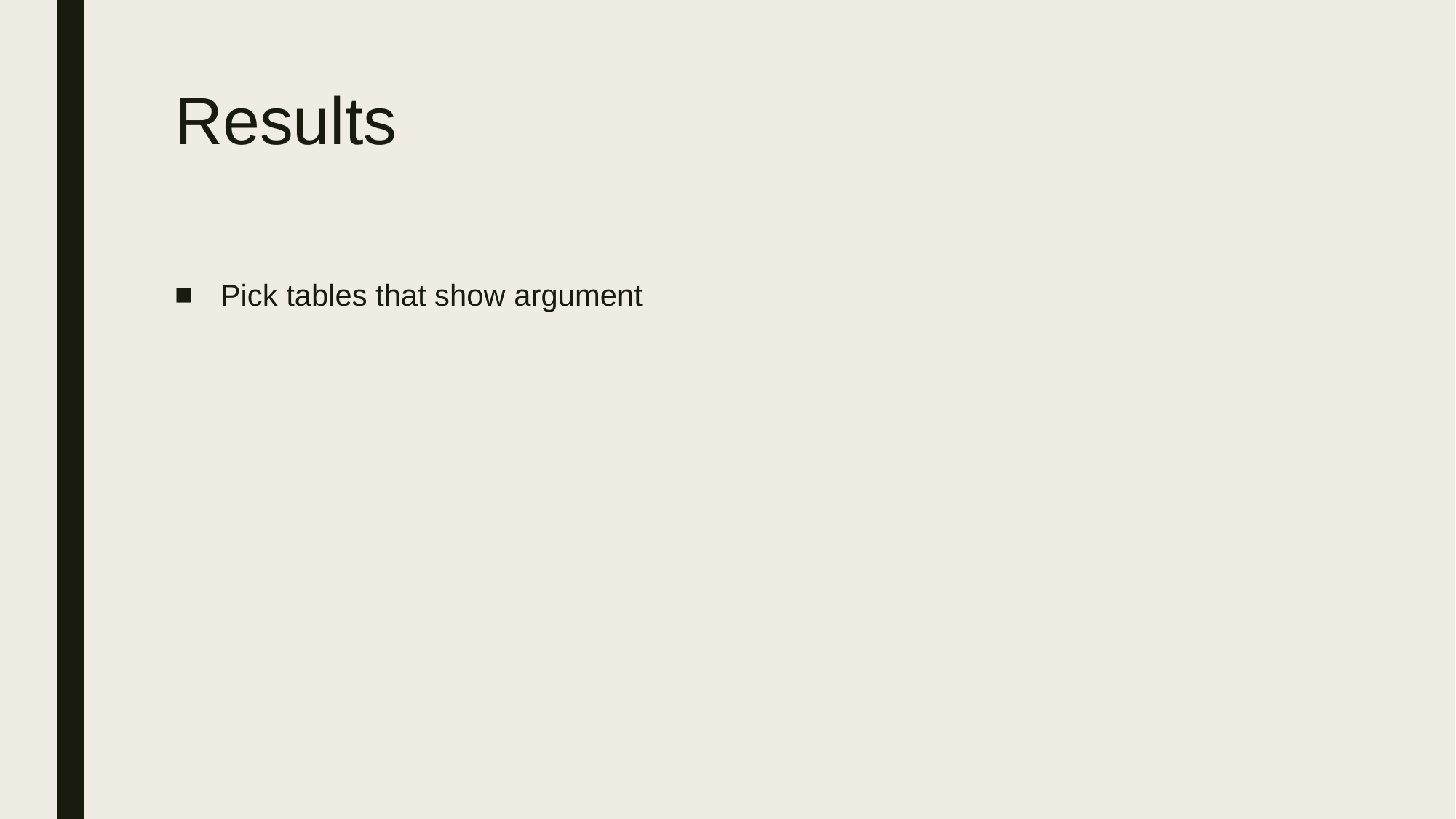

# Results
Pick tables that show argument